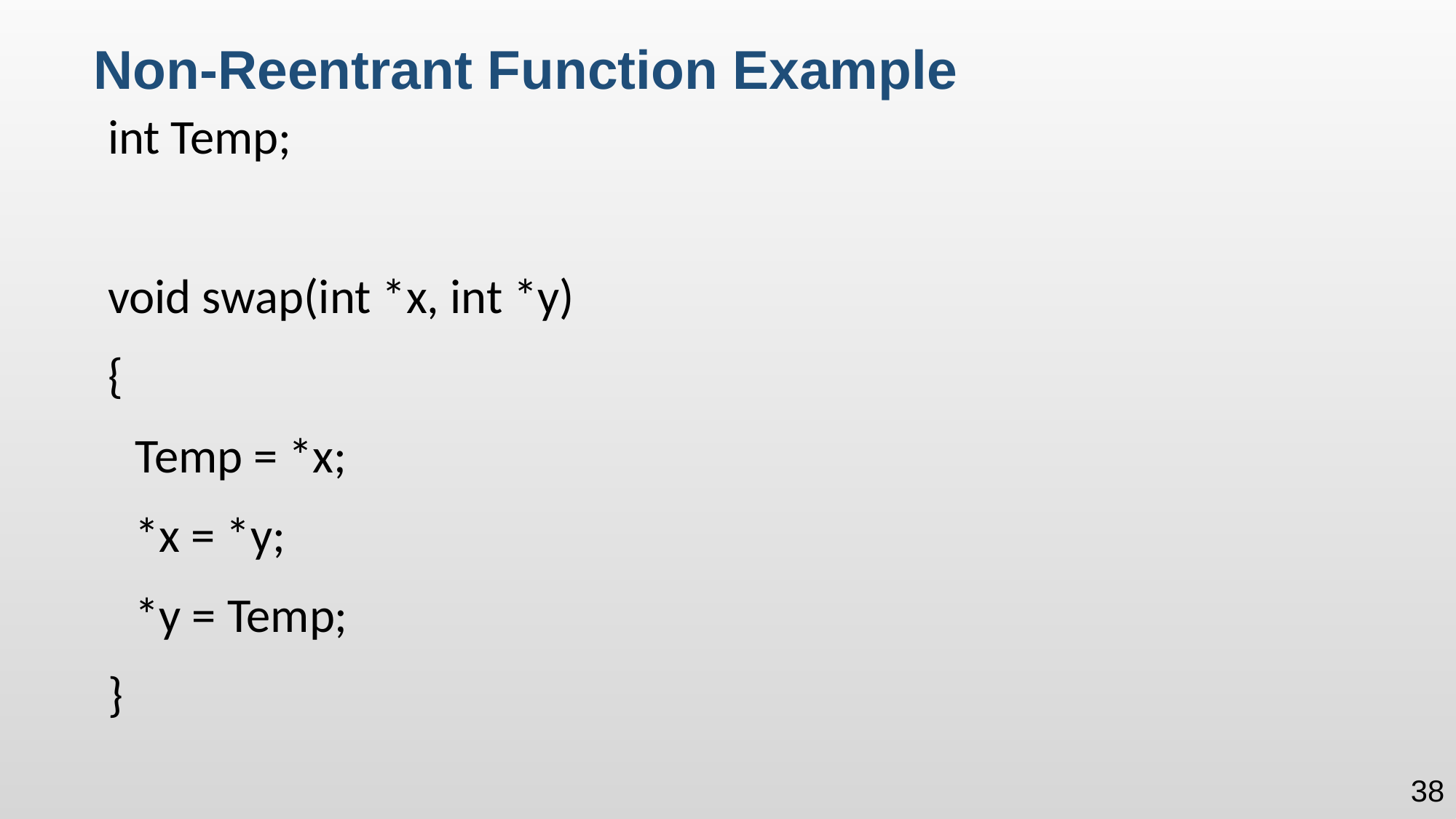

Non-Reentrant Function Example
int Temp;

void swap(int *x, int *y)
{
	Temp = *x;
	*x = *y;
	*y = Temp;
}
38